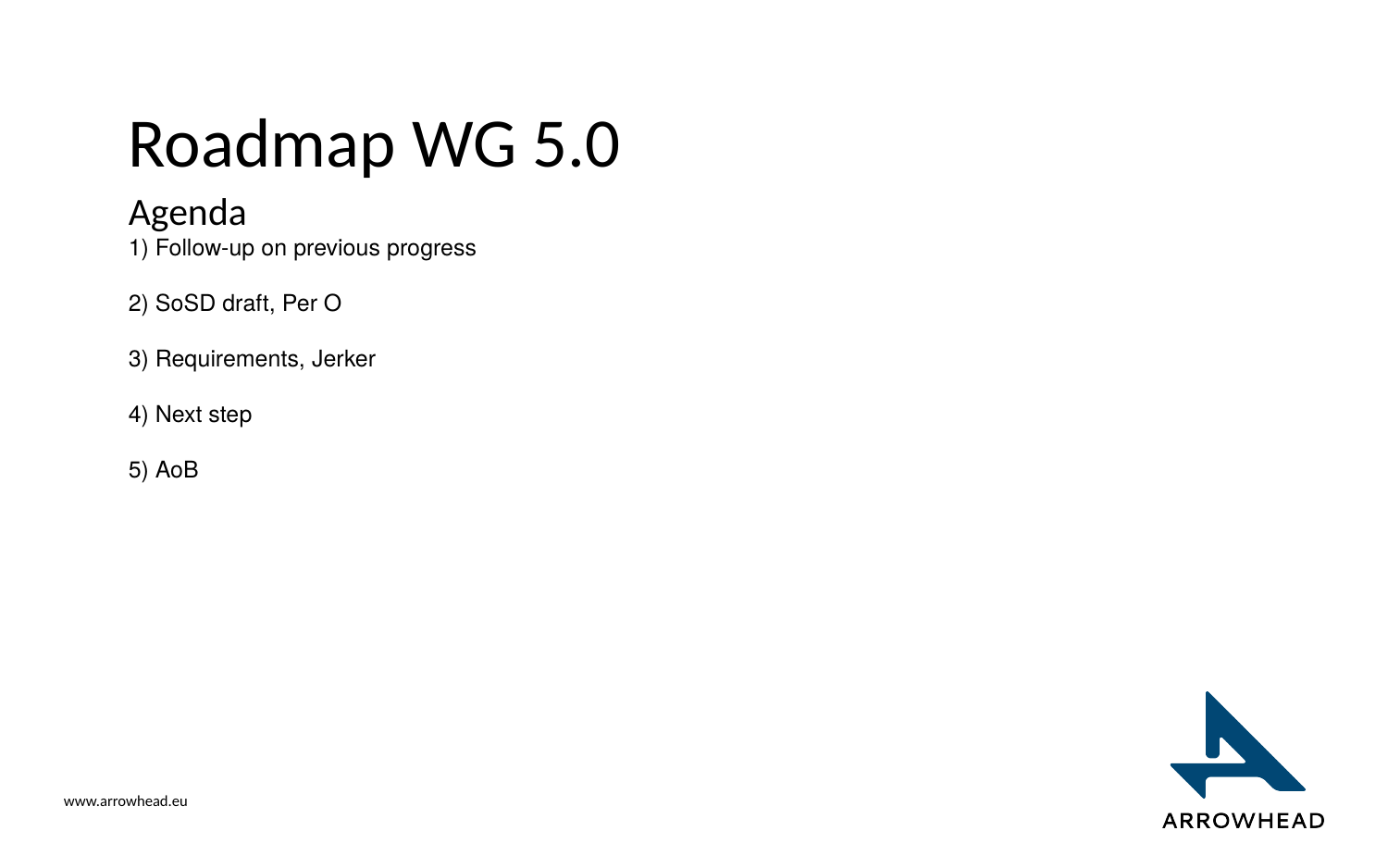

# Roadmap WG 5.0
Agenda
1) Follow-up on previous progress

2) SoSD draft, Per O

3) Requirements, Jerker

4) Next step

5) AoB